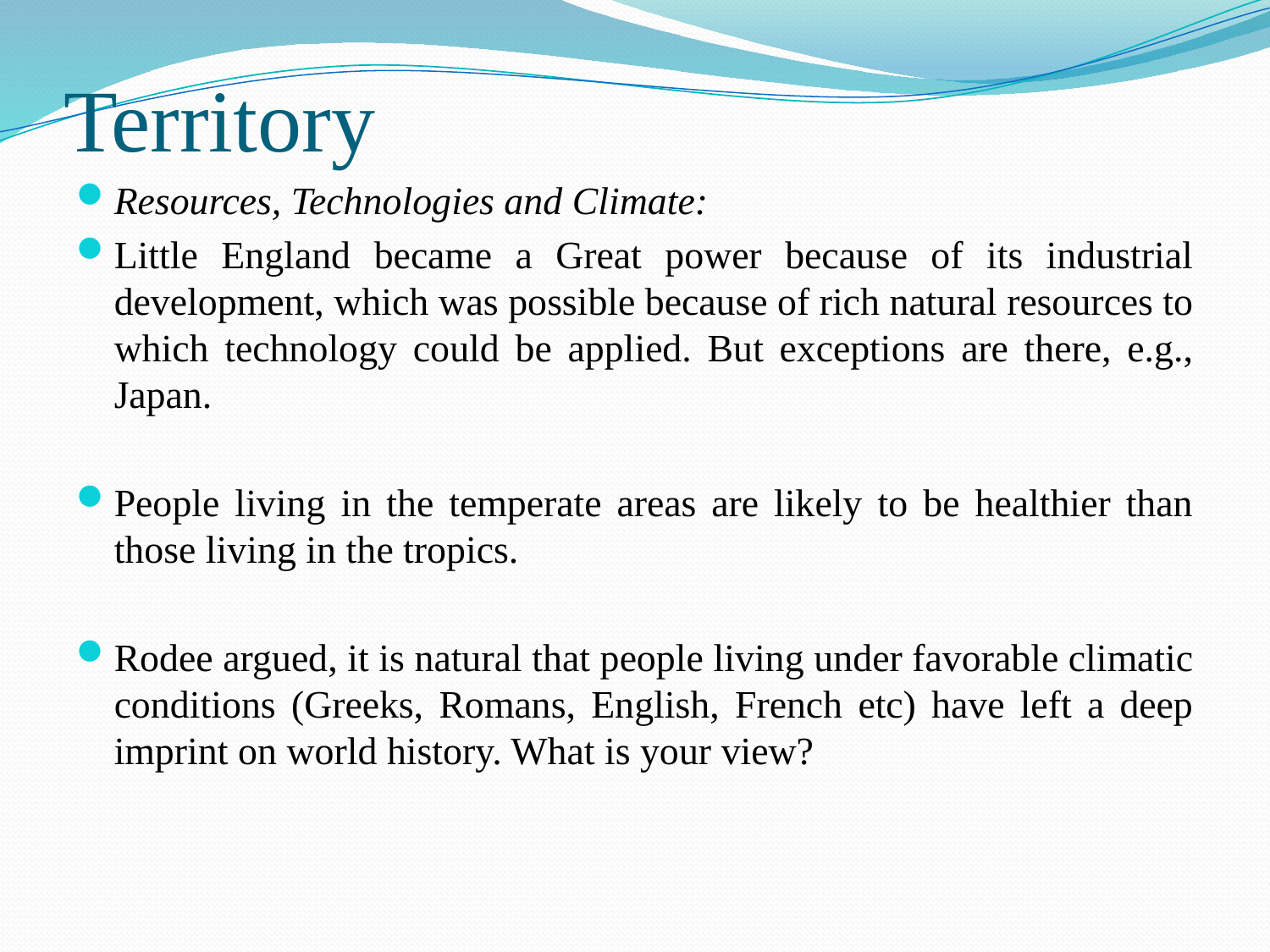

# Territory
Resources, Technologies and Climate:
Little England became a Great power because of its industrial development, which was possible because of rich natural resources to which technology could be applied. But exceptions are there, e.g., Japan.

People living in the temperate areas are likely to be healthier than those living in the tropics.

Rodee argued, it is natural that people living under favorable climatic conditions (Greeks, Romans, English, French etc) have left a deep imprint on world history. What is your view?